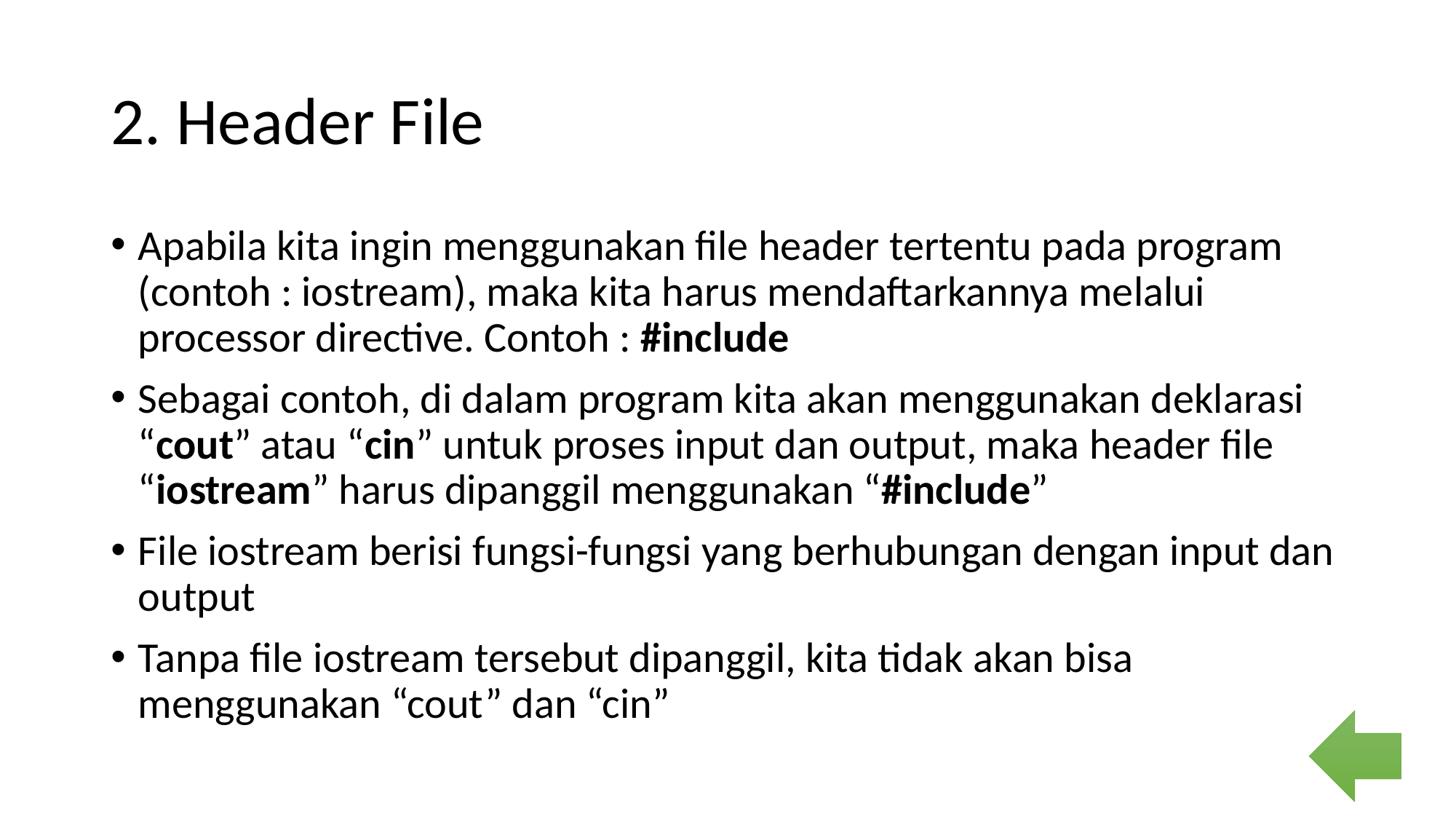

# 2. Header File
Apabila kita ingin menggunakan file header tertentu pada program (contoh : iostream), maka kita harus mendaftarkannya melalui processor directive. Contoh : #include
Sebagai contoh, di dalam program kita akan menggunakan deklarasi “cout” atau “cin” untuk proses input dan output, maka header file “iostream” harus dipanggil menggunakan “#include”
File iostream berisi fungsi-fungsi yang berhubungan dengan input dan output
Tanpa file iostream tersebut dipanggil, kita tidak akan bisa menggunakan “cout” dan “cin”